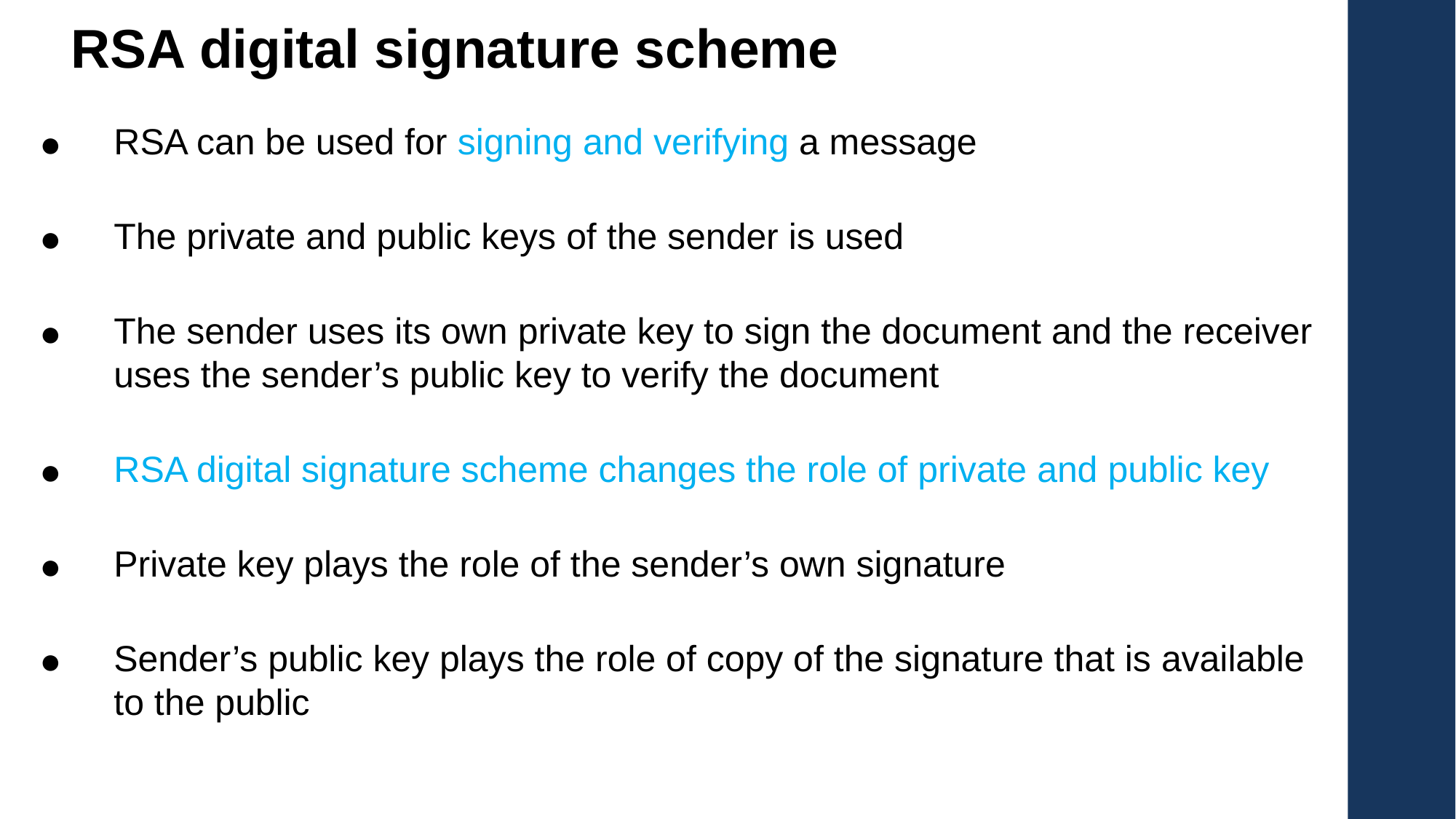

RSA digital signature scheme
RSA can be used for signing and verifying a message

The private and public keys of the sender is used

The sender uses its own private key to sign the document and the receiver uses the sender’s public key to verify the document

RSA digital signature scheme changes the role of private and public key

Private key plays the role of the sender’s own signature

Sender’s public key plays the role of copy of the signature that is available to the public